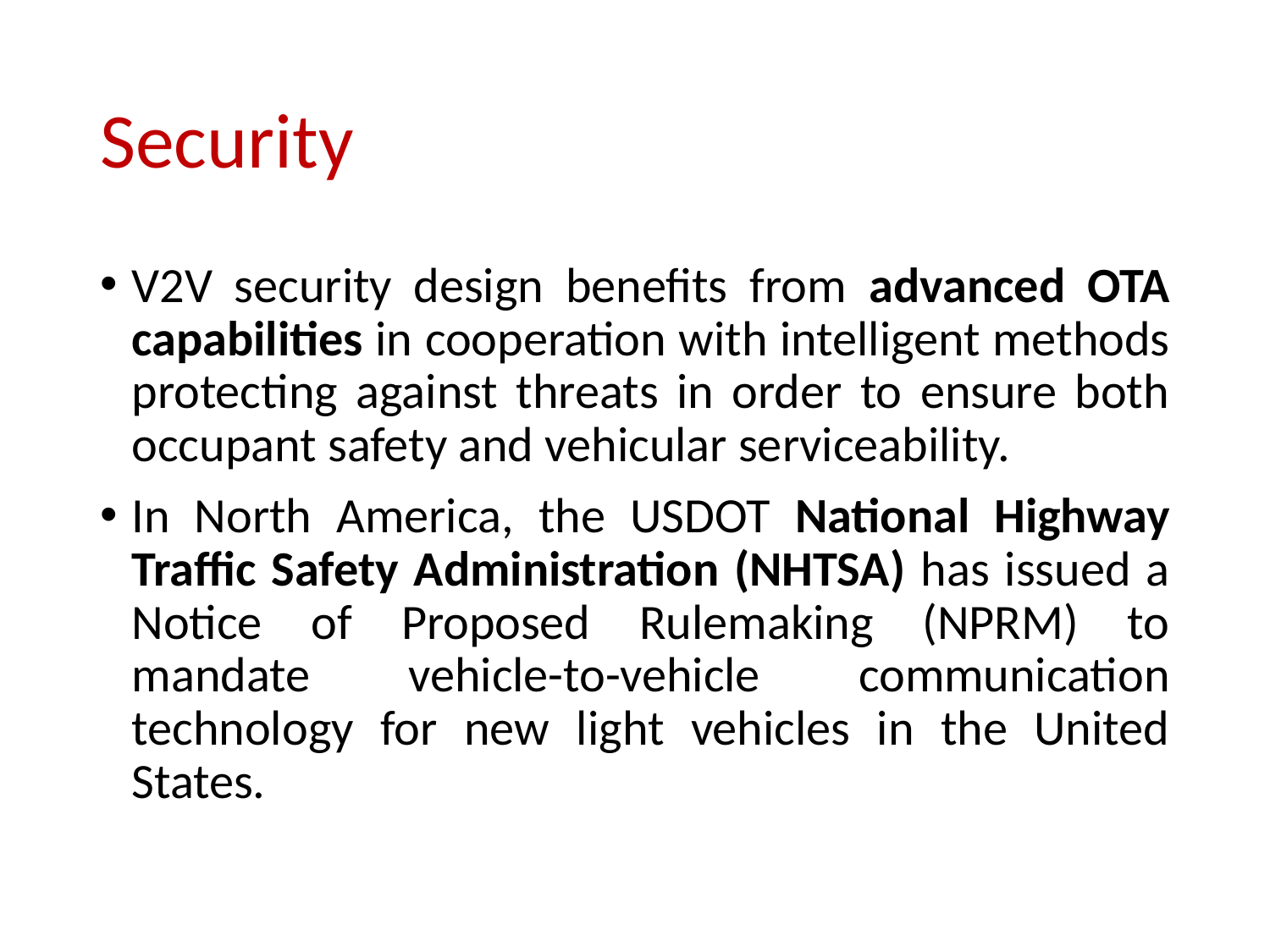

# Security
V2V security design benefits from advanced OTA capabilities in cooperation with intelligent methods protecting against threats in order to ensure both occupant safety and vehicular serviceability.
In North America, the USDOT National Highway Traffic Safety Administration (NHTSA) has issued a Notice of Proposed Rulemaking (NPRM) to mandate vehicle-to-vehicle communication technology for new light vehicles in the United States.